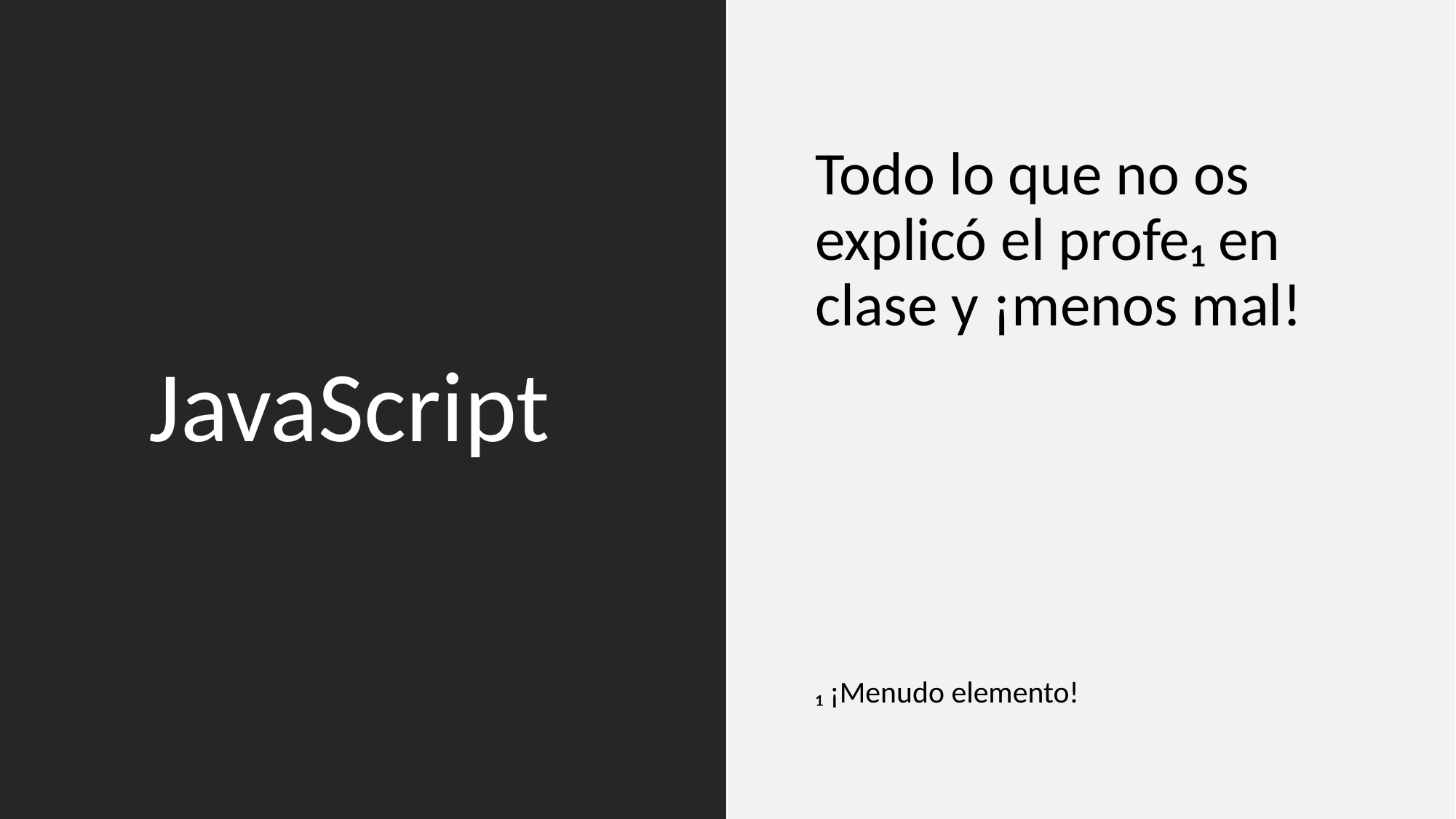

# JavaScript
Todo lo que no os explicó el profe₁ en clase y ¡menos mal!

₁ ¡Menudo elemento!